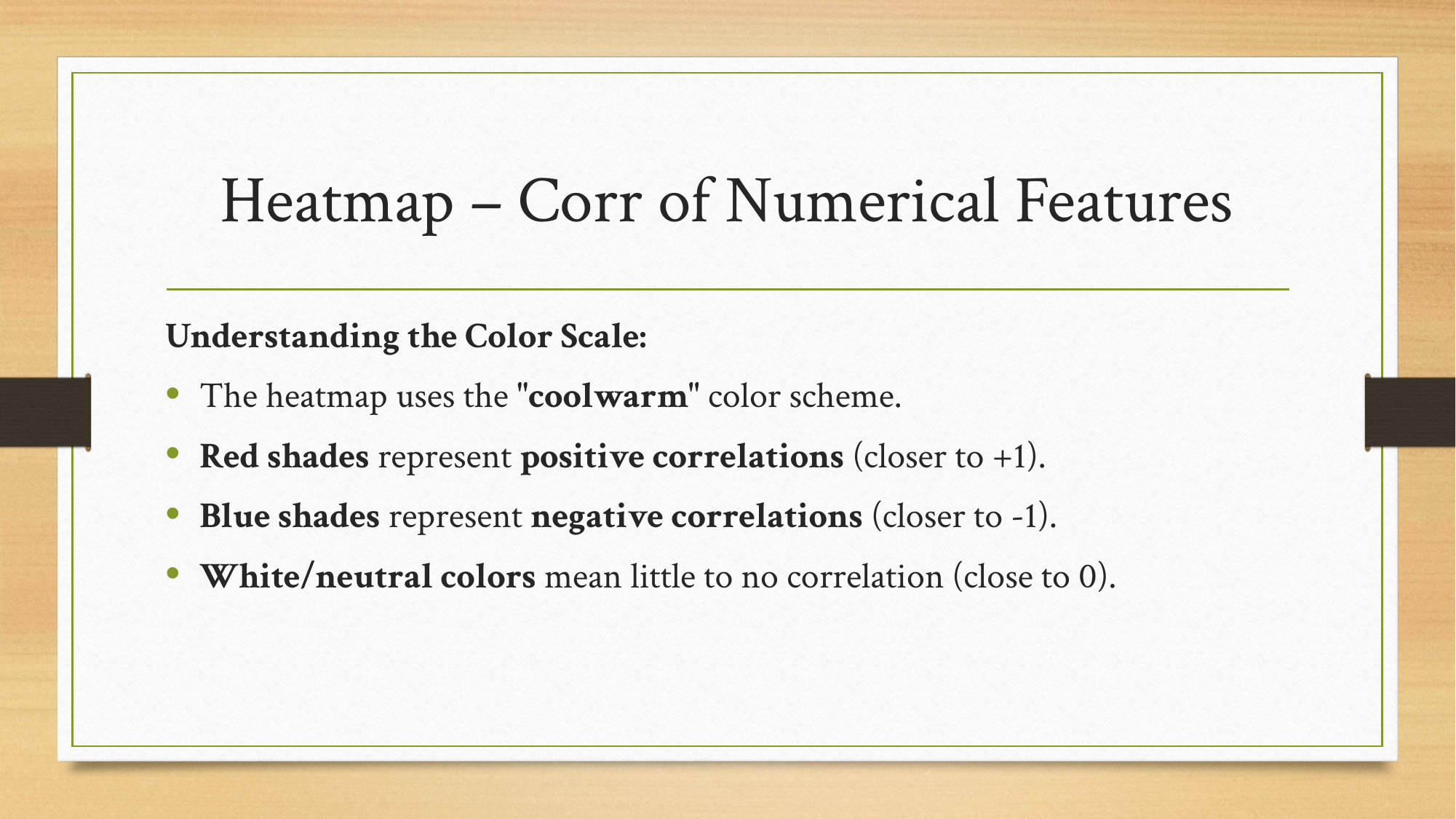

# Heatmap – Corr of Numerical Features
Understanding the Color Scale:
The heatmap uses the "coolwarm" color scheme.
Red shades represent positive correlations (closer to +1).
Blue shades represent negative correlations (closer to -1).
White/neutral colors mean little to no correlation (close to 0).